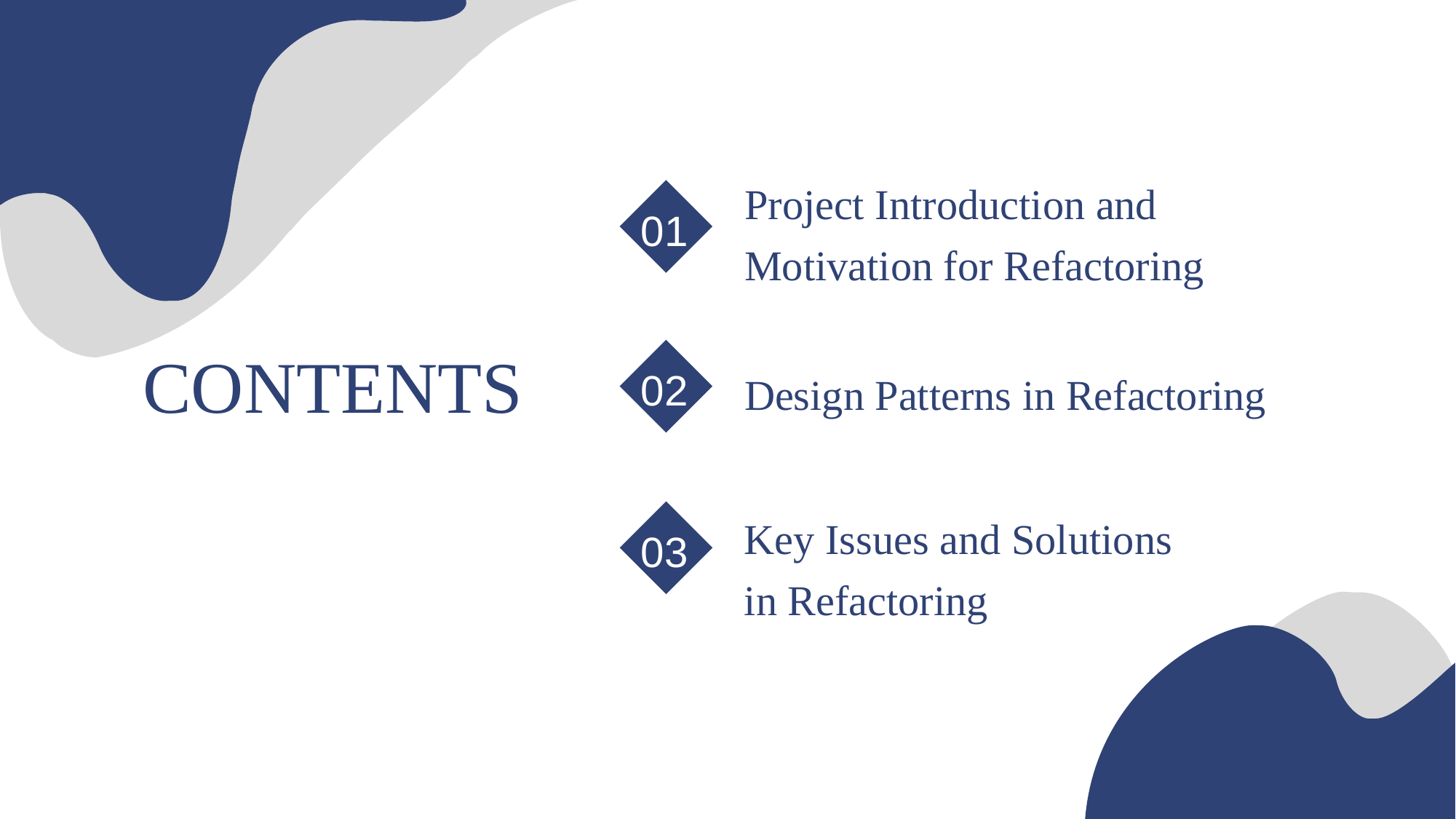

Project Introduction and Motivation for Refactoring

01
CONTENTS

02
Design Patterns in Refactoring
Key Issues and Solutions in Refactoring

03